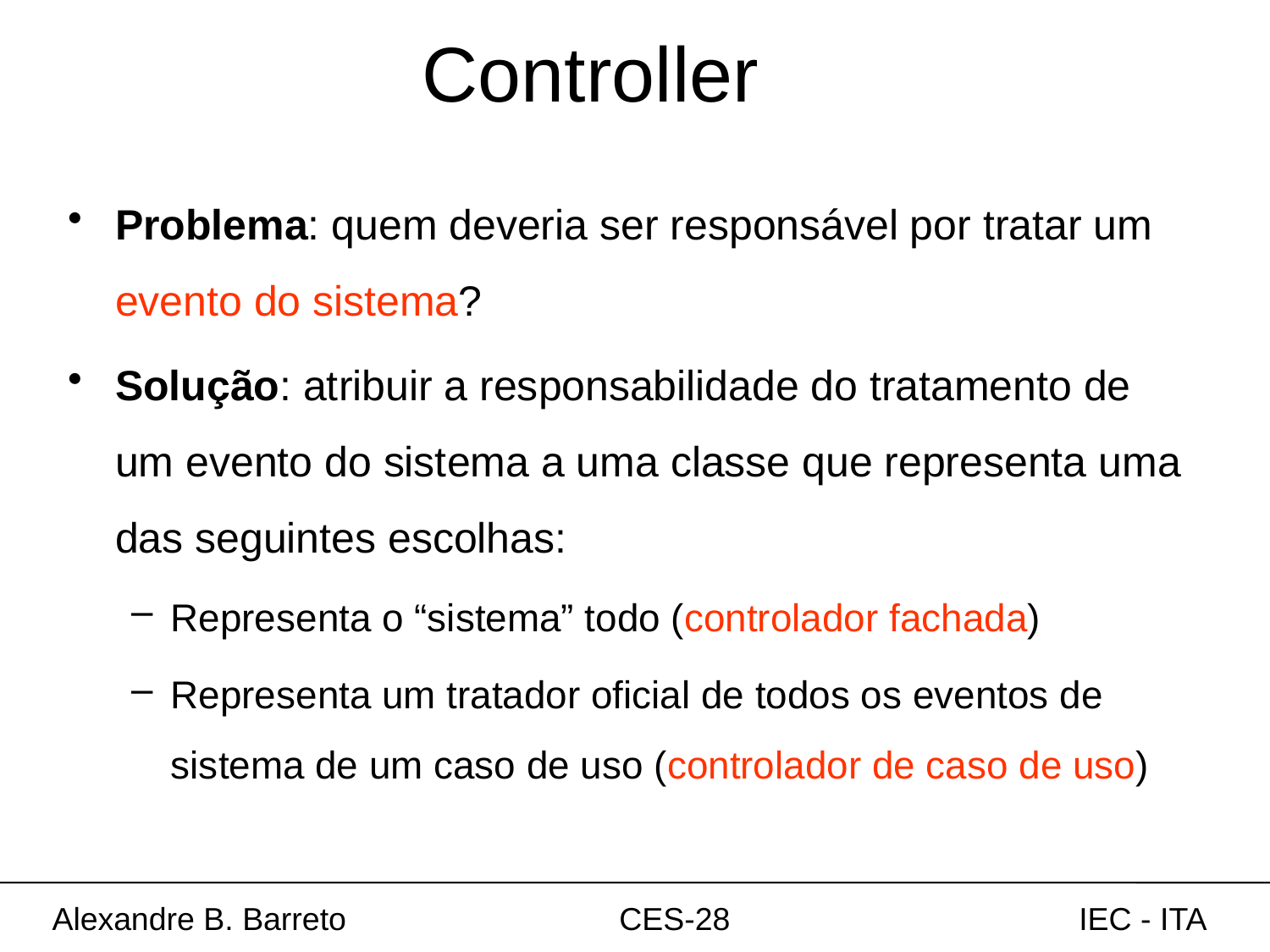

# Controller
Problema: quem deveria ser responsável por tratar um evento do sistema?
Solução: atribuir a responsabilidade do tratamento de um evento do sistema a uma classe que representa uma das seguintes escolhas:
Representa o “sistema” todo (controlador fachada)
Representa um tratador oficial de todos os eventos de sistema de um caso de uso (controlador de caso de uso)